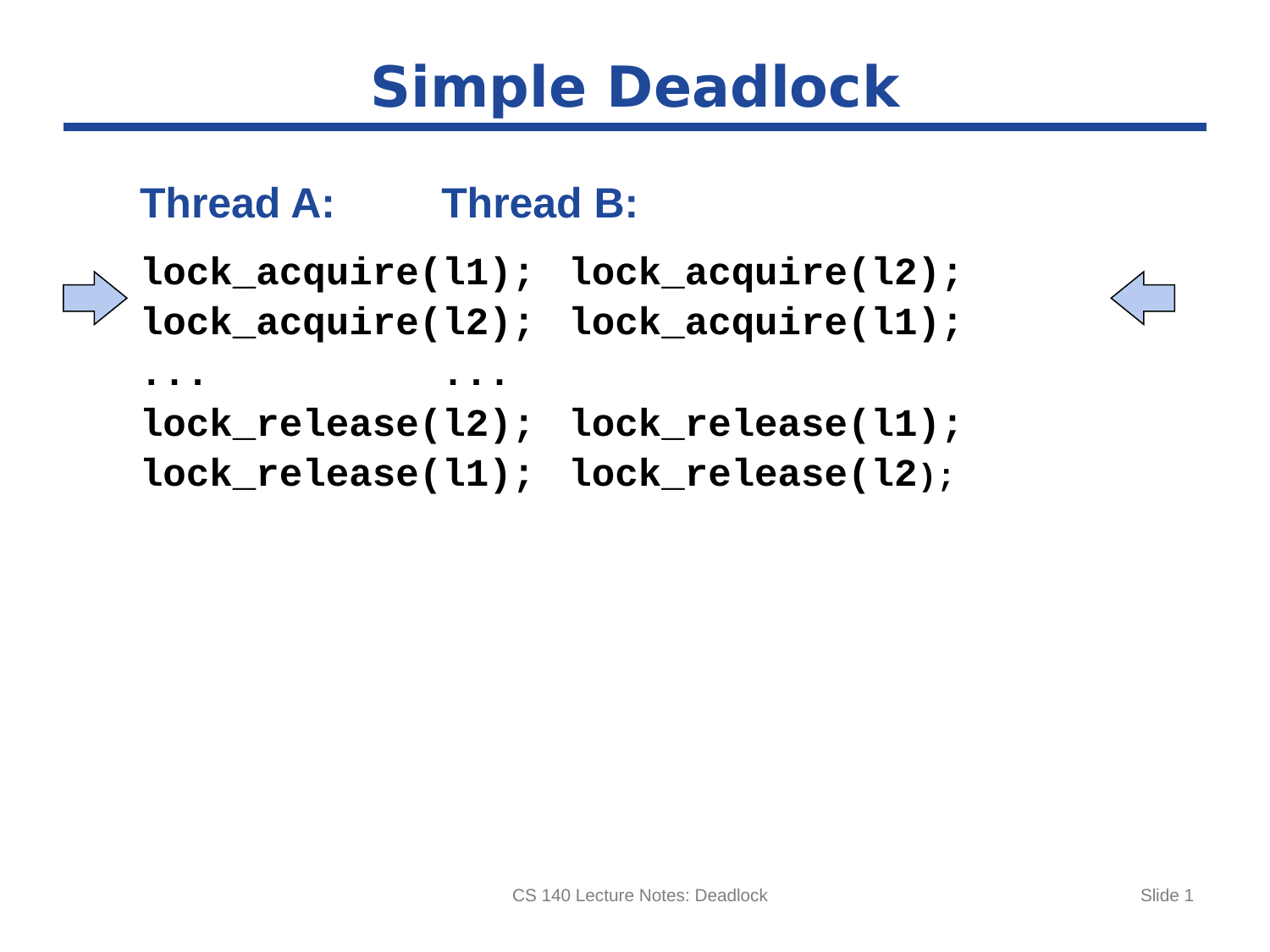

# Simple Deadlock
Thread A:	Thread B:
lock_acquire(l1);	lock_acquire(l2);
lock_acquire(l2);	lock_acquire(l1);
...		...
lock_release(l2);	lock_release(l1);
lock_release(l1);	lock_release(l2);

CS 140 Lecture Notes: Deadlock
Slide 1